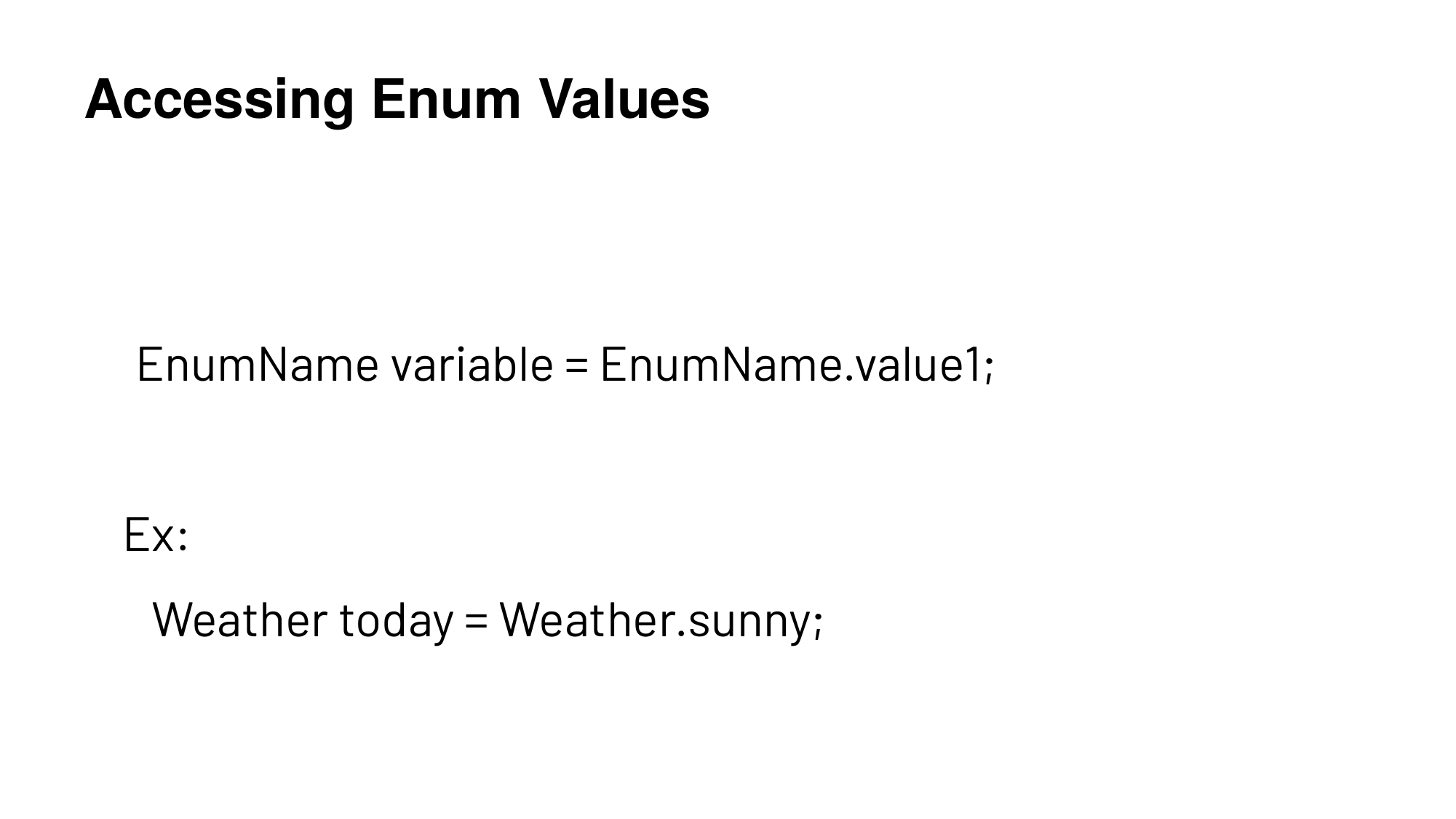

# Accessing Enum Values

      EnumName variable = EnumName.value1;

    Ex:
       Weather today = Weather.sunny;